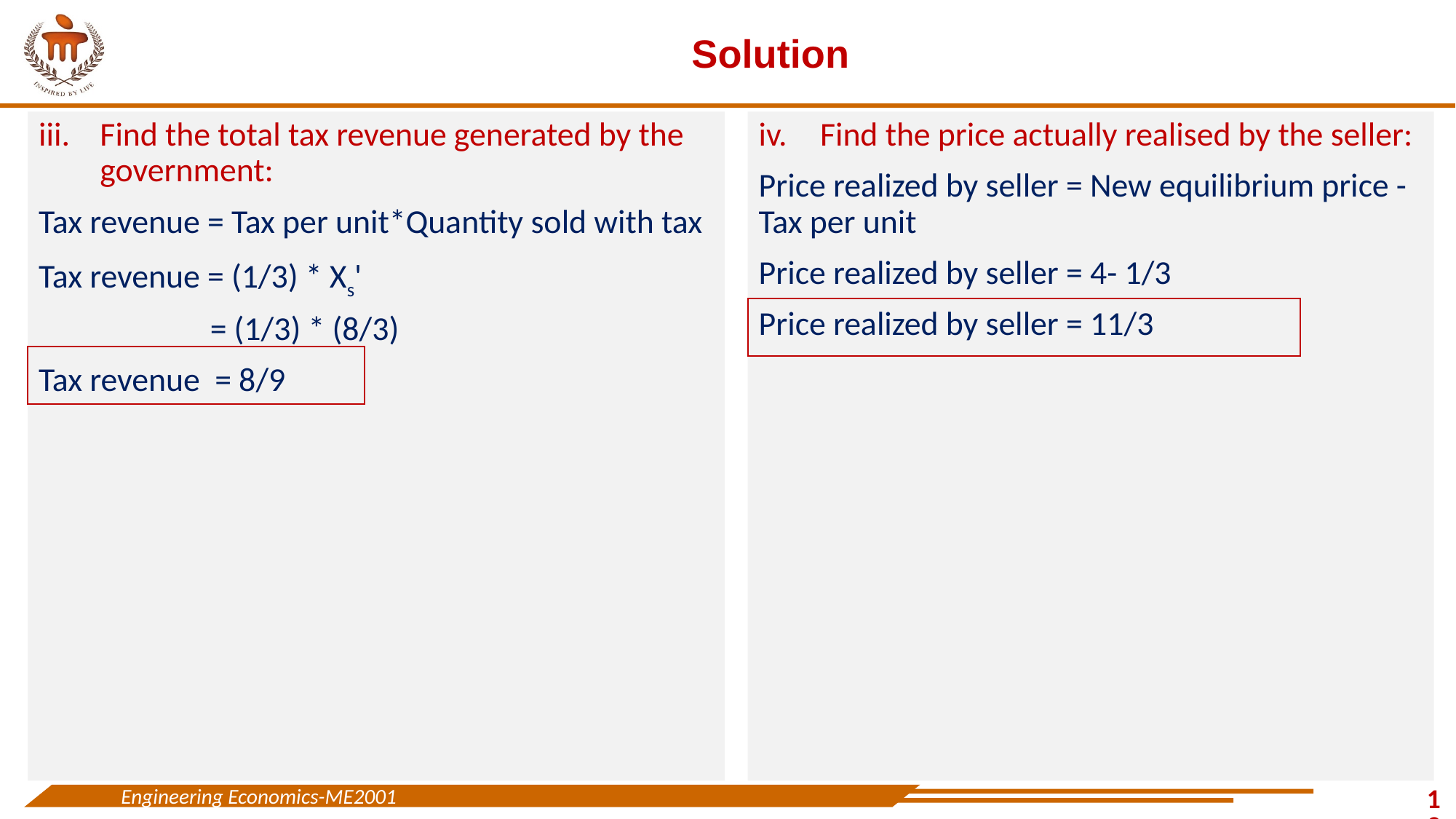

# Solution
Find the price actually realised by the seller:
Price realized by seller = New equilibrium price - Tax per unit
Price realized by seller = 4- 1/3
Price realized by seller = 11/3
Find the total tax revenue generated by the government:
Tax revenue = Tax per unit*Quantity sold with tax
Tax revenue = (1/3) * Xs'
                       = (1/3) * (8/3)
Tax revenue  = 8/9

13